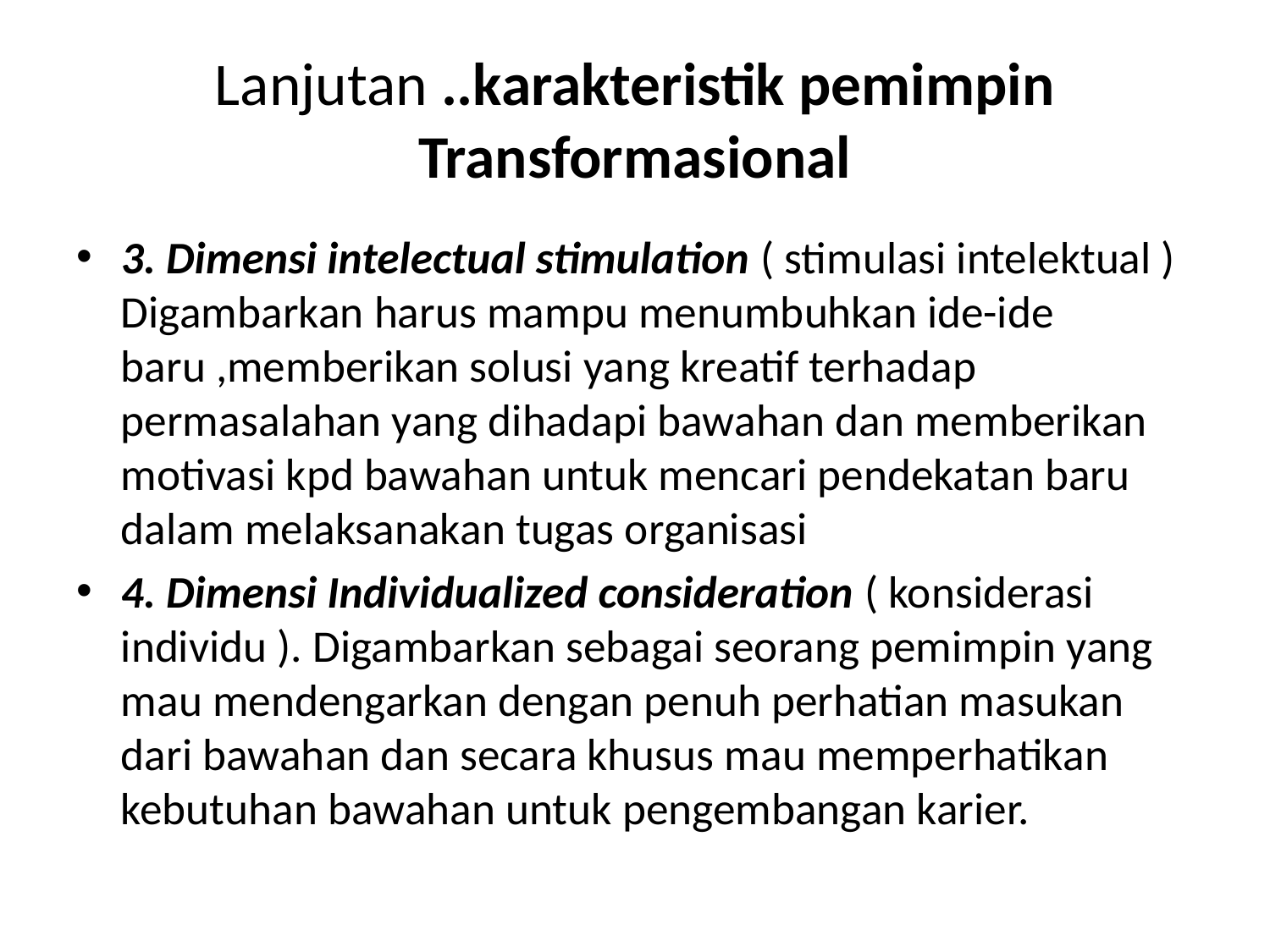

# Lanjutan ..karakteristik pemimpin Transformasional
3. Dimensi intelectual stimulation ( stimulasi intelektual ) Digambarkan harus mampu menumbuhkan ide-ide baru ,memberikan solusi yang kreatif terhadap permasalahan yang dihadapi bawahan dan memberikan motivasi kpd bawahan untuk mencari pendekatan baru dalam melaksanakan tugas organisasi
4. Dimensi Individualized consideration ( konsiderasi individu ). Digambarkan sebagai seorang pemimpin yang mau mendengarkan dengan penuh perhatian masukan dari bawahan dan secara khusus mau memperhatikan kebutuhan bawahan untuk pengembangan karier.